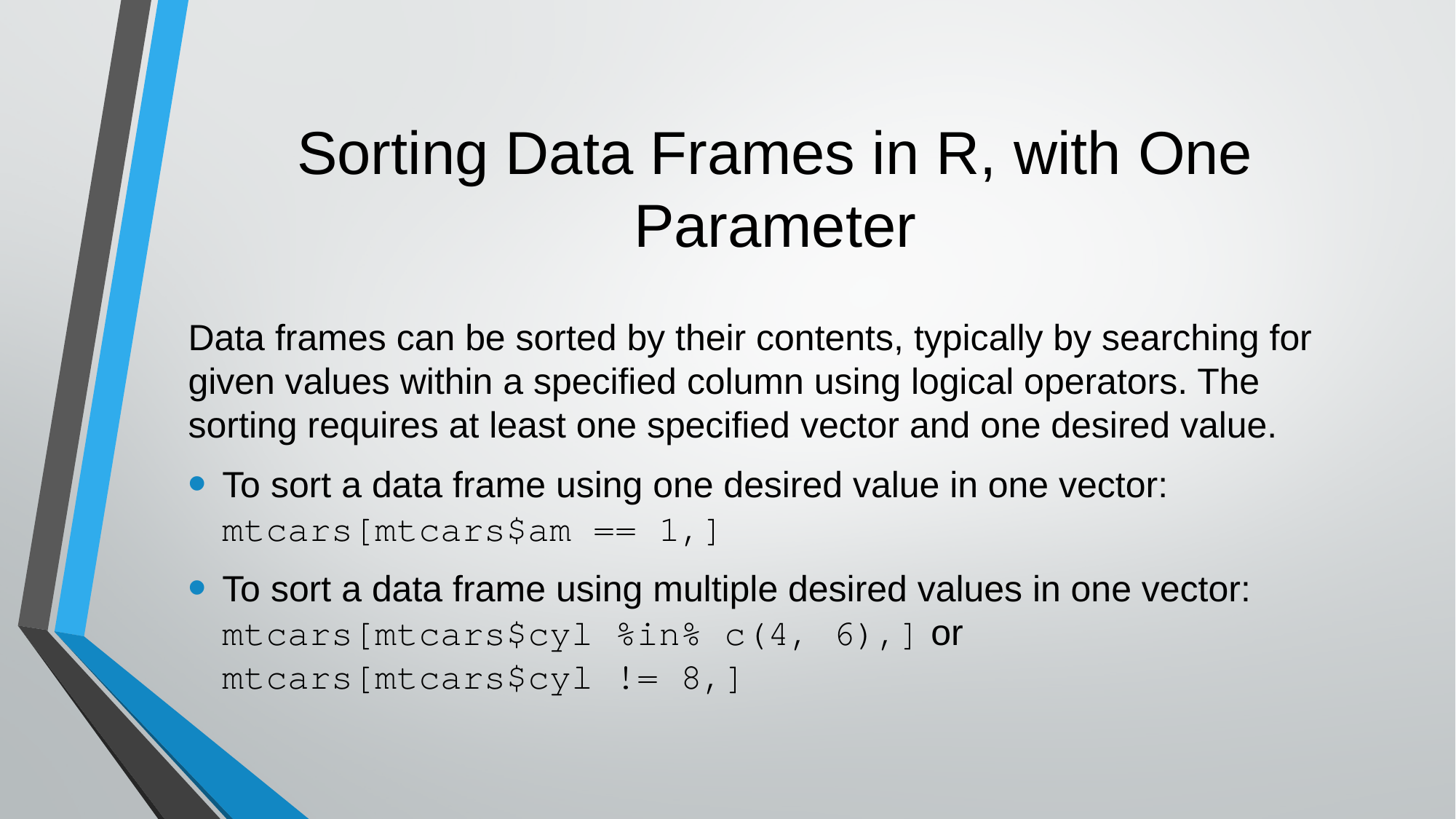

# Sorting Data Frames in R, with One Parameter
Data frames can be sorted by their contents, typically by searching for given values within a specified column using logical operators. The sorting requires at least one specified vector and one desired value.
To sort a data frame using one desired value in one vector:
mtcars[mtcars$am == 1,]
To sort a data frame using multiple desired values in one vector:
mtcars[mtcars$cyl %in% c(4, 6),] or
mtcars[mtcars$cyl != 8,]